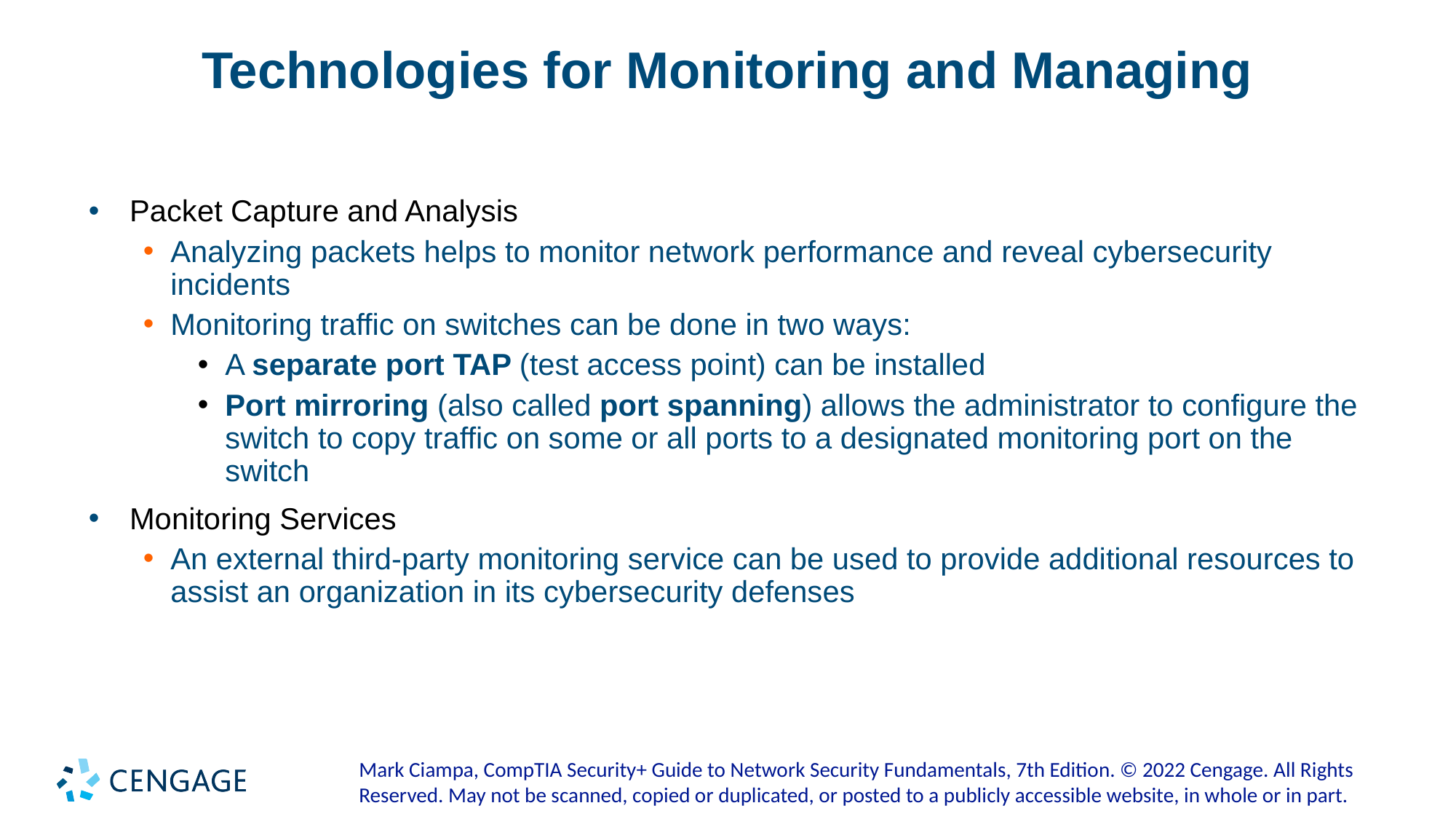

# Technologies for Monitoring and Managing
Packet Capture and Analysis
Analyzing packets helps to monitor network performance and reveal cybersecurity incidents
Monitoring traffic on switches can be done in two ways:
A separate port TAP (test access point) can be installed
Port mirroring (also called port spanning) allows the administrator to configure the switch to copy traffic on some or all ports to a designated monitoring port on the switch
Monitoring Services
An external third-party monitoring service can be used to provide additional resources to assist an organization in its cybersecurity defenses